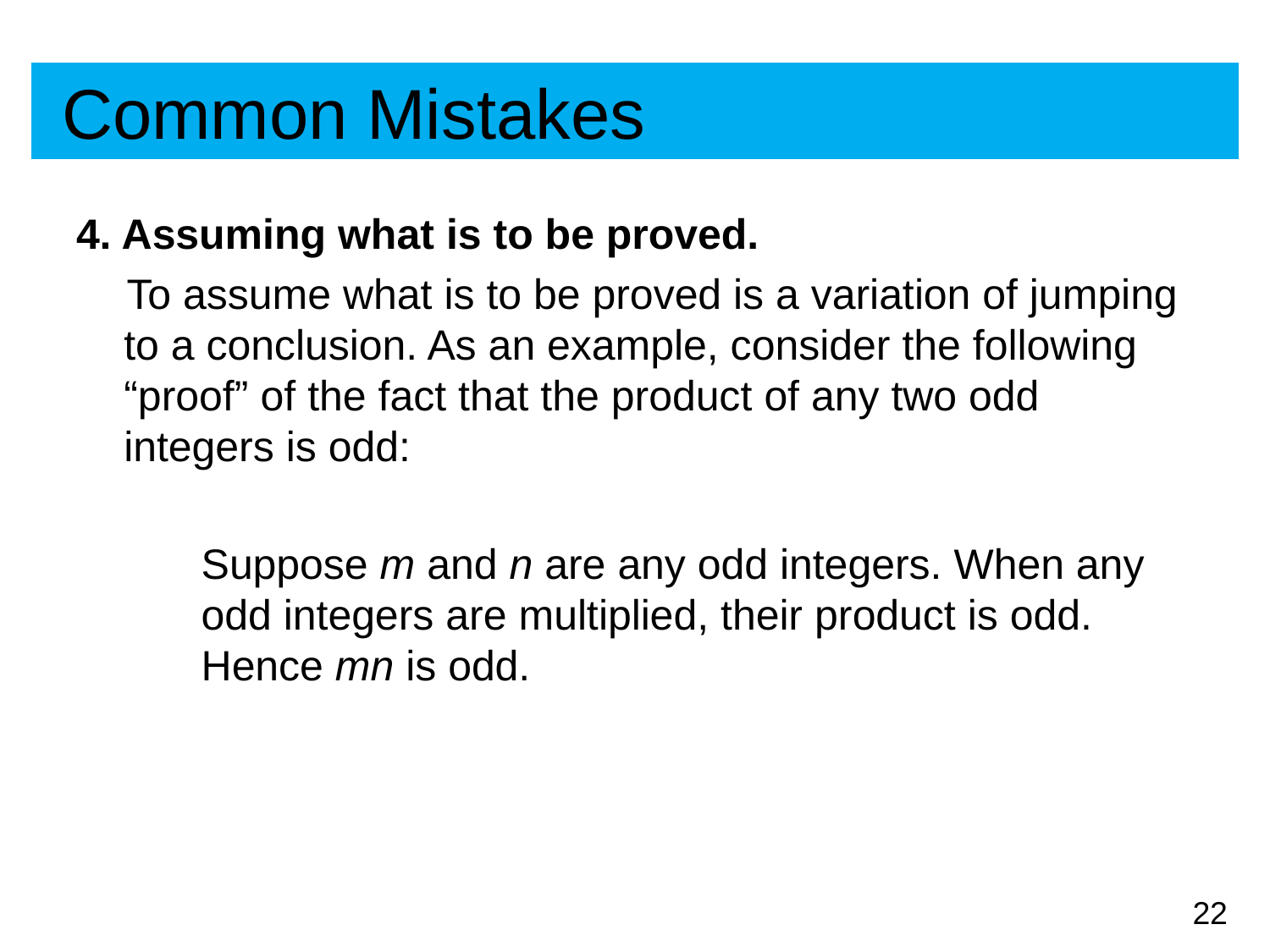

# Common Mistakes
4. Assuming what is to be proved.
To assume what is to be proved is a variation of jumping to a conclusion. As an example, consider the following “proof” of the fact that the product of any two odd integers is odd:

	Suppose m and n are any odd integers. When any odd integers are multiplied, their product is odd. Hence mn is odd.